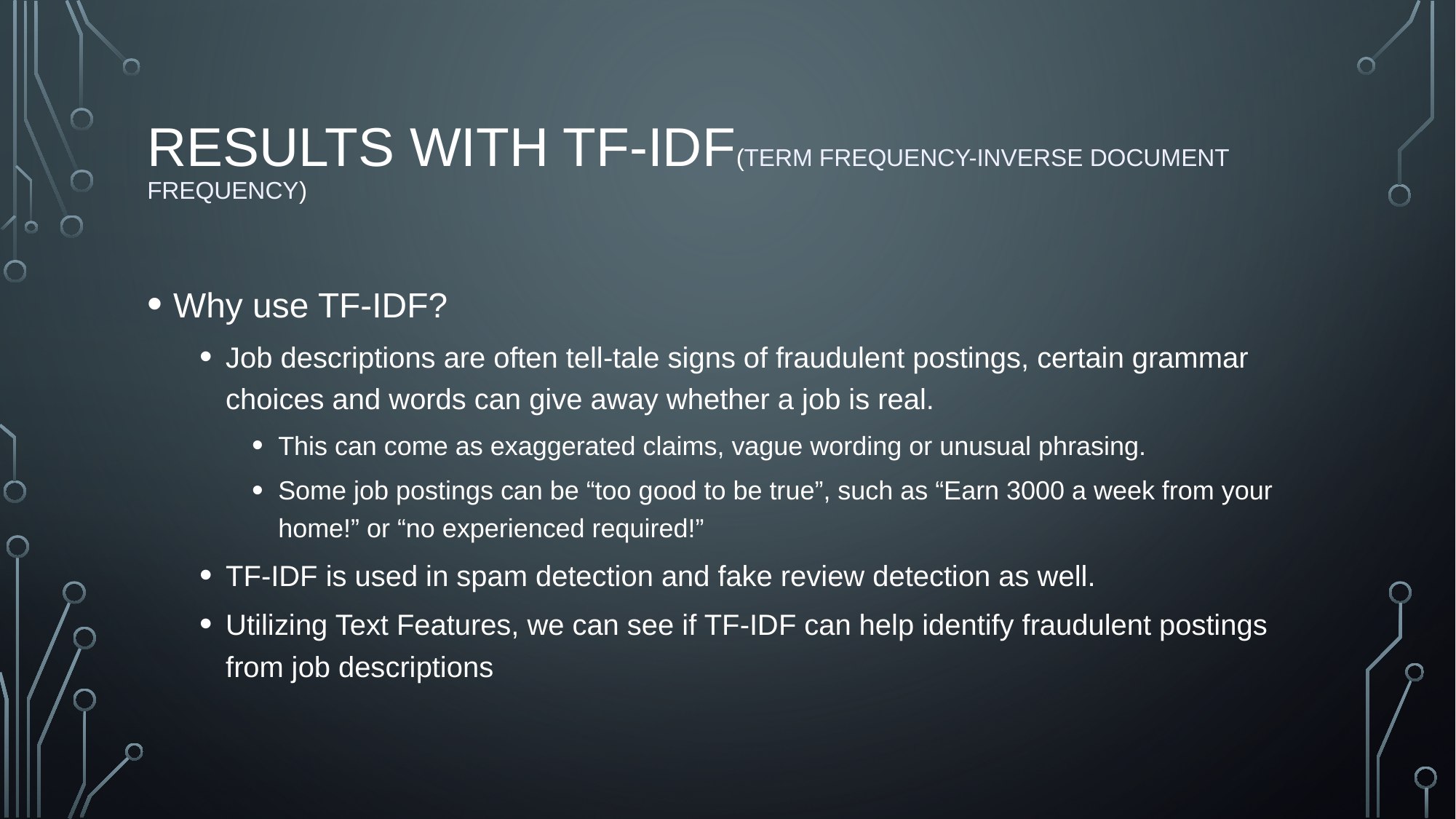

# Results with TF-IDF(Term frequency-inverse document frequency)
Why use TF-IDF?
Job descriptions are often tell-tale signs of fraudulent postings, certain grammar choices and words can give away whether a job is real.
This can come as exaggerated claims, vague wording or unusual phrasing.
Some job postings can be “too good to be true”, such as “Earn 3000 a week from your home!” or “no experienced required!”
TF-IDF is used in spam detection and fake review detection as well.
Utilizing Text Features, we can see if TF-IDF can help identify fraudulent postings from job descriptions